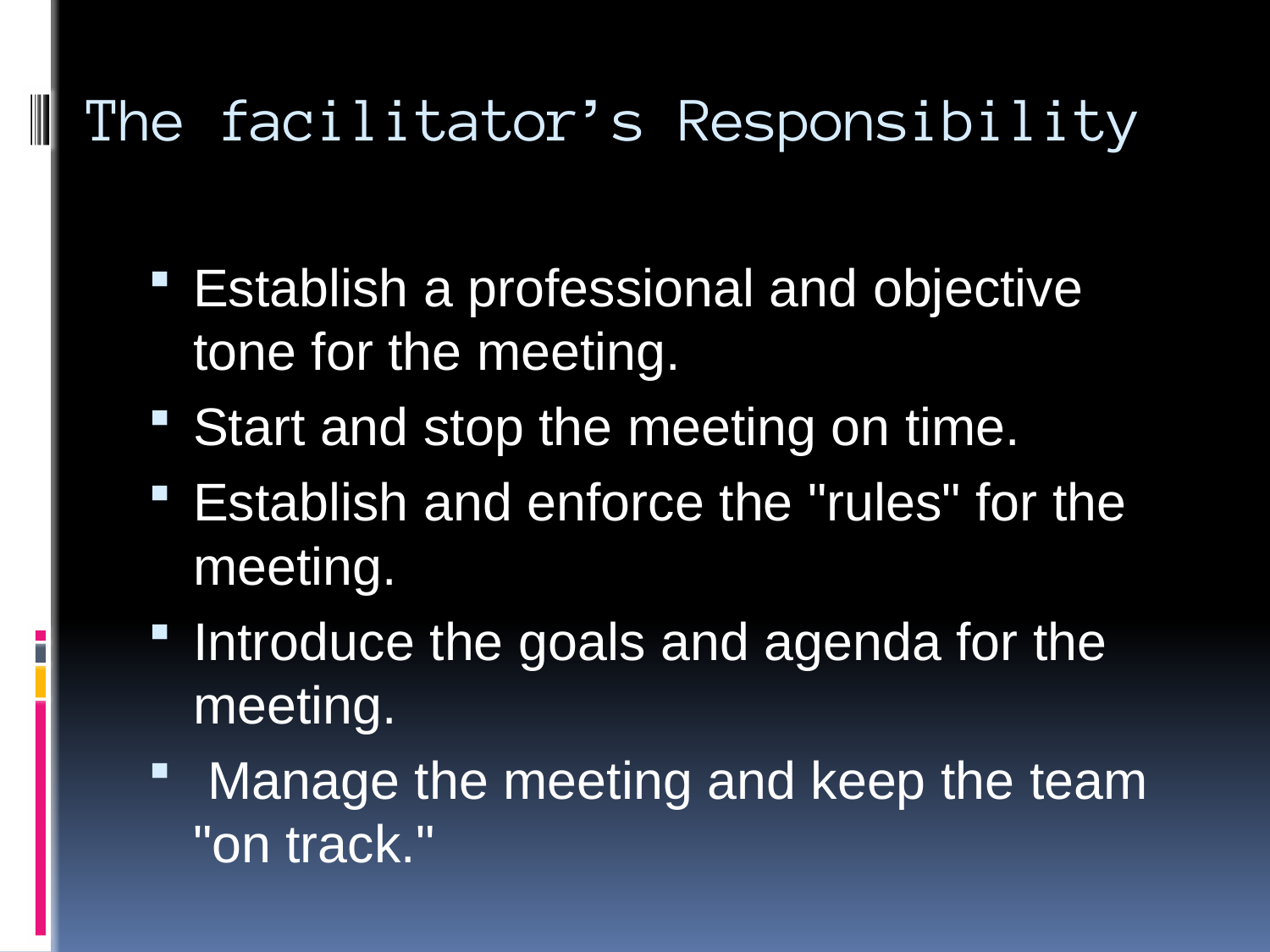

# The facilitator’s Responsibility
Establish a professional and objective tone for the meeting.
Start and stop the meeting on time.
Establish and enforce the "rules" for the meeting.
Introduce the goals and agenda for the meeting.
 Manage the meeting and keep the team "on track."